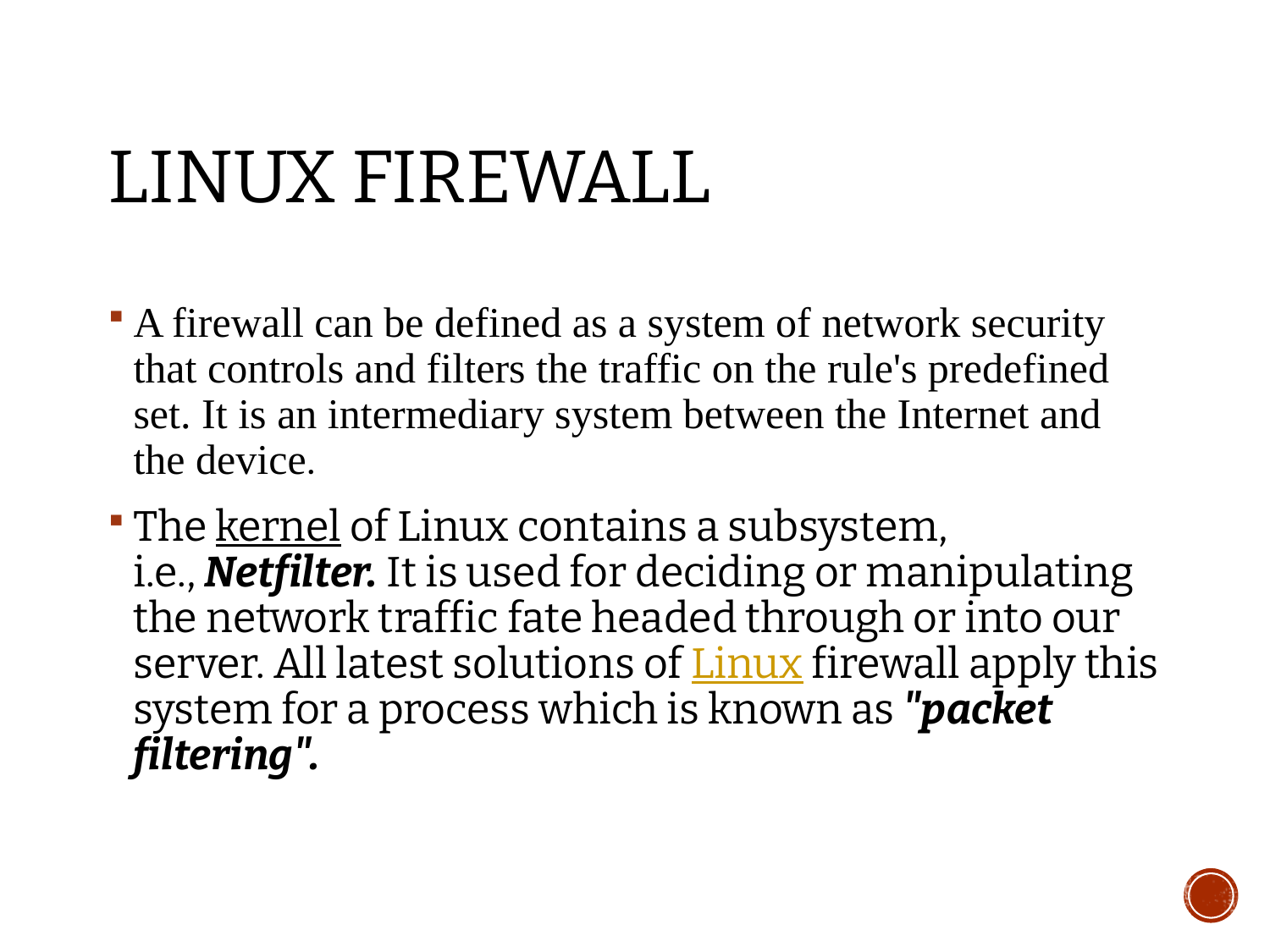

# Linux firewall
A firewall can be defined as a system of network security that controls and filters the traffic on the rule's predefined set. It is an intermediary system between the Internet and the device.
The kernel of Linux contains a subsystem, i.e., Netfilter. It is used for deciding or manipulating the network traffic fate headed through or into our server. All latest solutions of Linux firewall apply this system for a process which is known as "packet filtering".